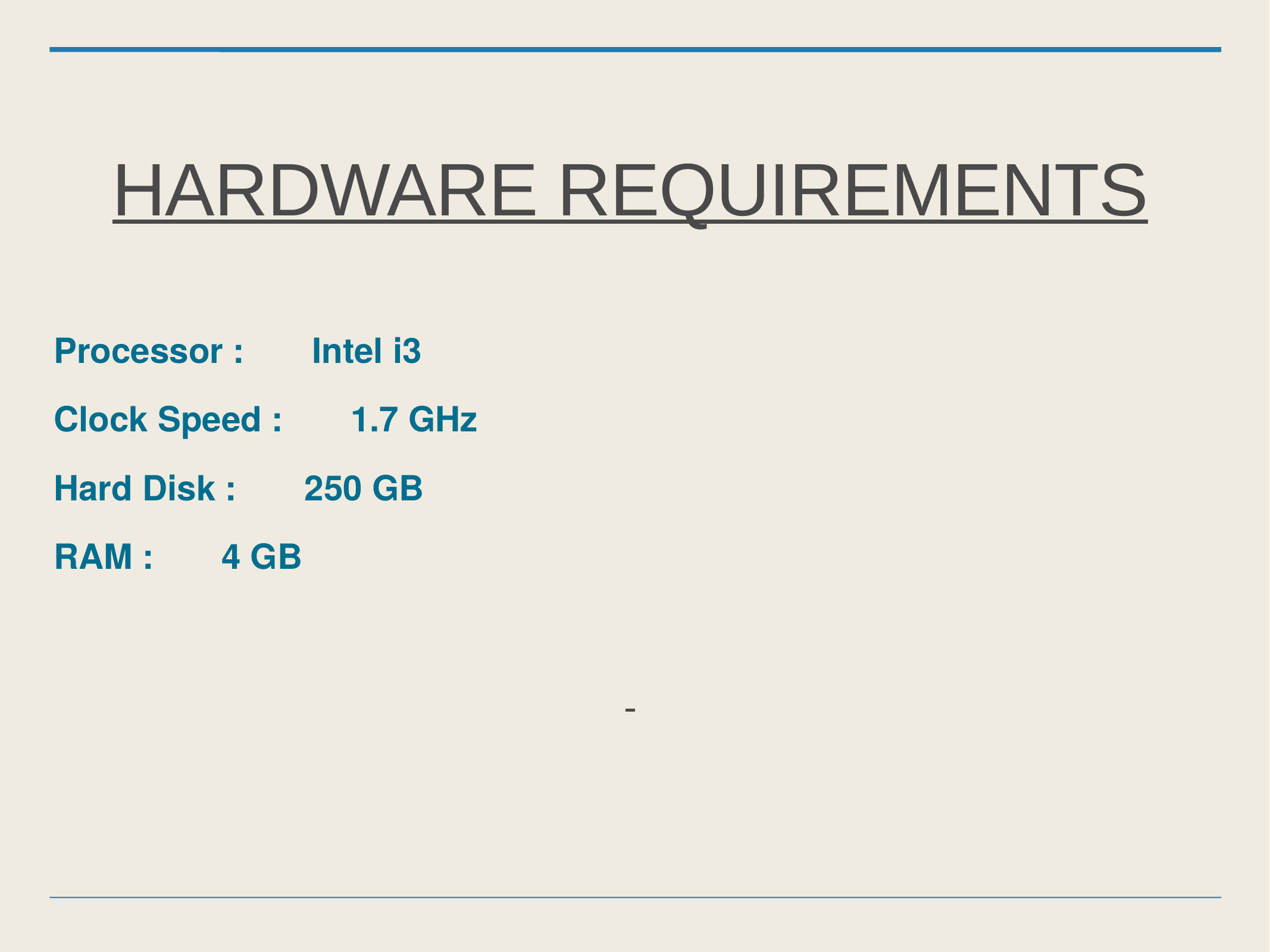

Hardware Requirements

Processor :       Intel i3
Clock Speed :       1.7 GHz
Hard Disk :       250 GB
RAM :       4 GB